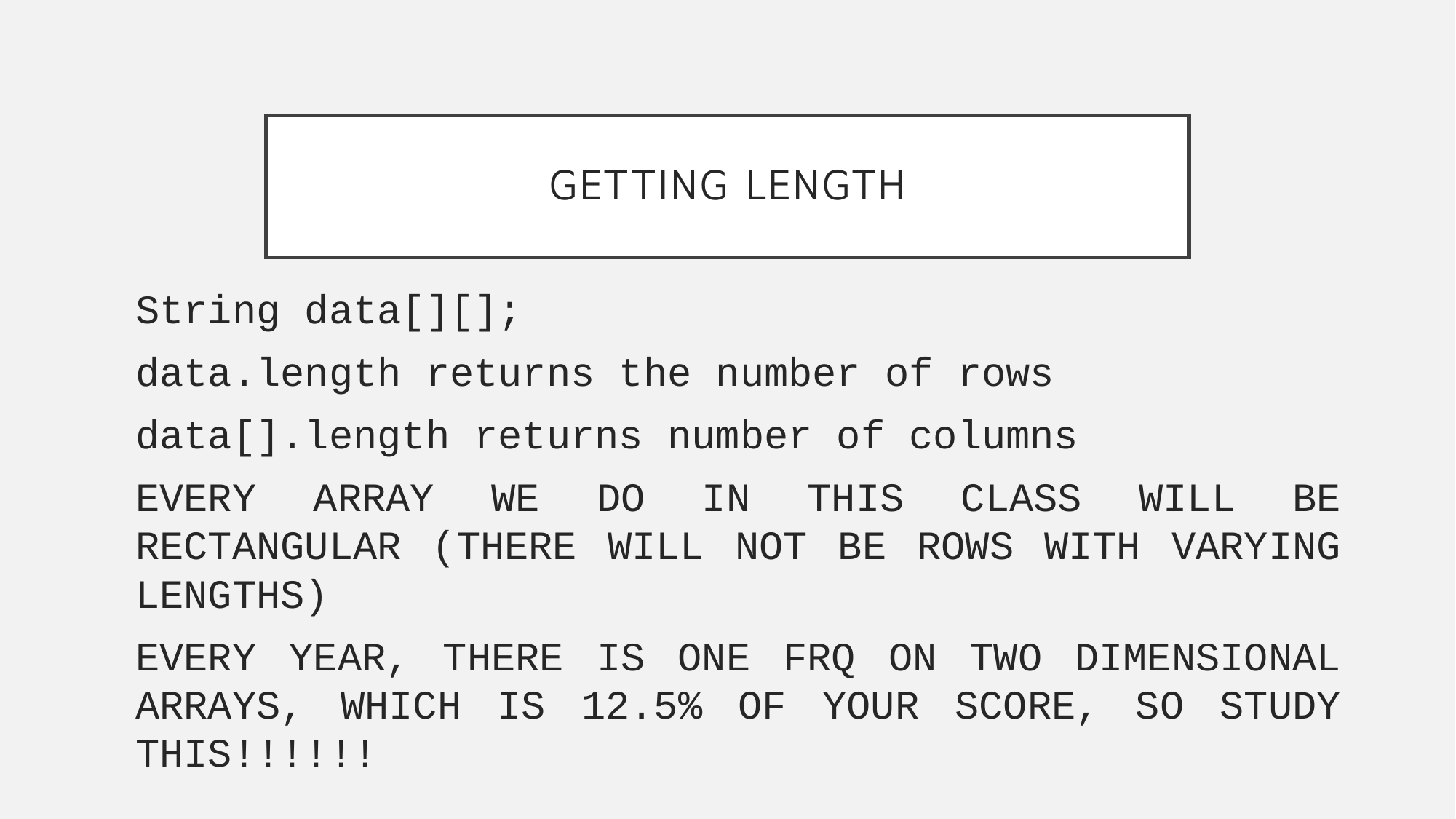

# Getting length
String data[][];
data.length returns the number of rows
data[].length returns number of columns
EVERY ARRAY WE DO IN THIS CLASS WILL BE RECTANGULAR (THERE WILL NOT BE ROWS WITH VARYING LENGTHS)
EVERY YEAR, THERE IS ONE FRQ ON TWO DIMENSIONAL ARRAYS, WHICH IS 12.5% OF YOUR SCORE, SO STUDY THIS!!!!!!